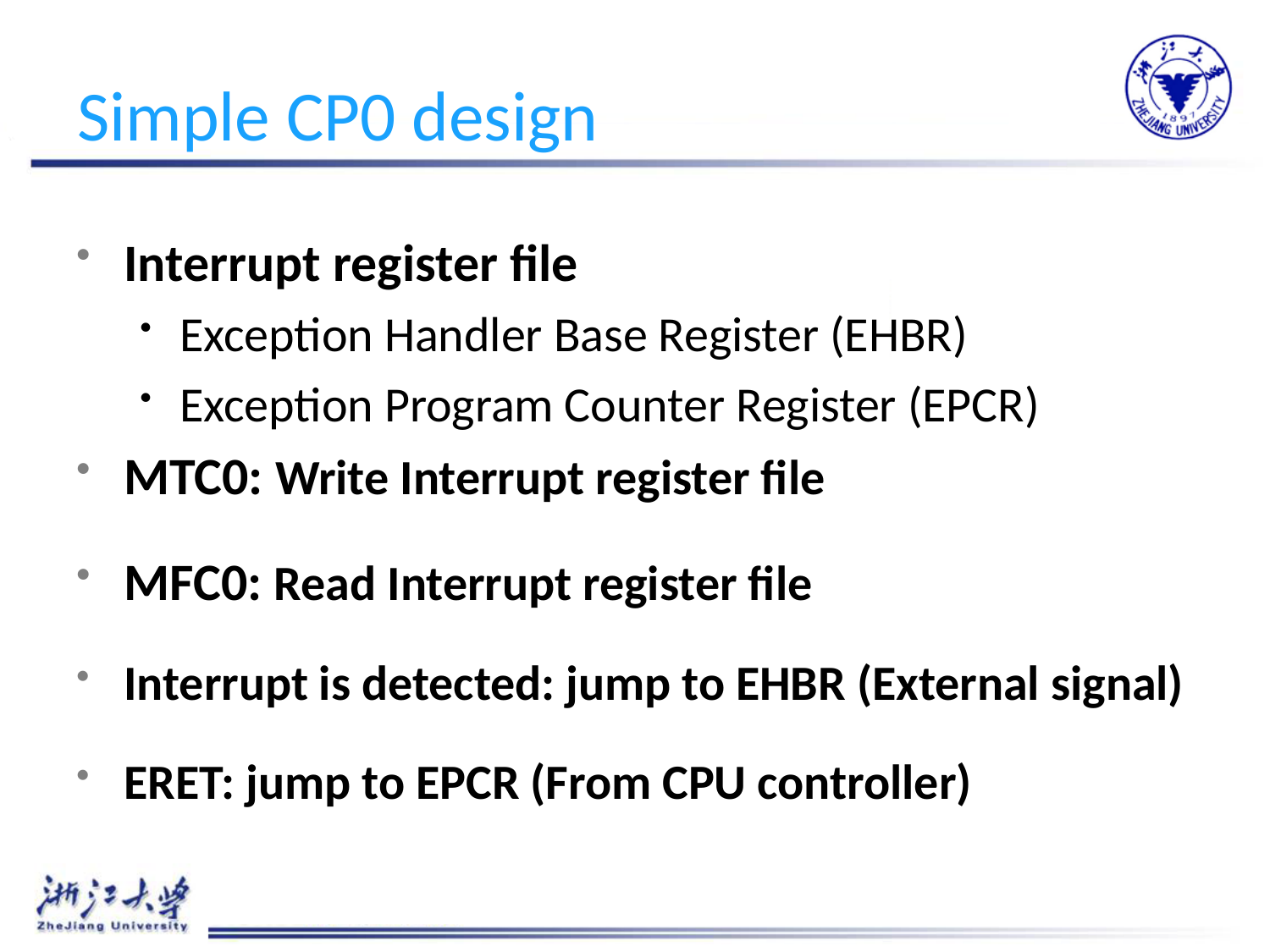

# Simple CP0 design
Interrupt register file
Exception Handler Base Register (EHBR)
Exception Program Counter Register (EPCR)
MTC0: Write Interrupt register file
MFC0: Read Interrupt register file
Interrupt is detected: jump to EHBR (External signal)
ERET: jump to EPCR (From CPU controller)